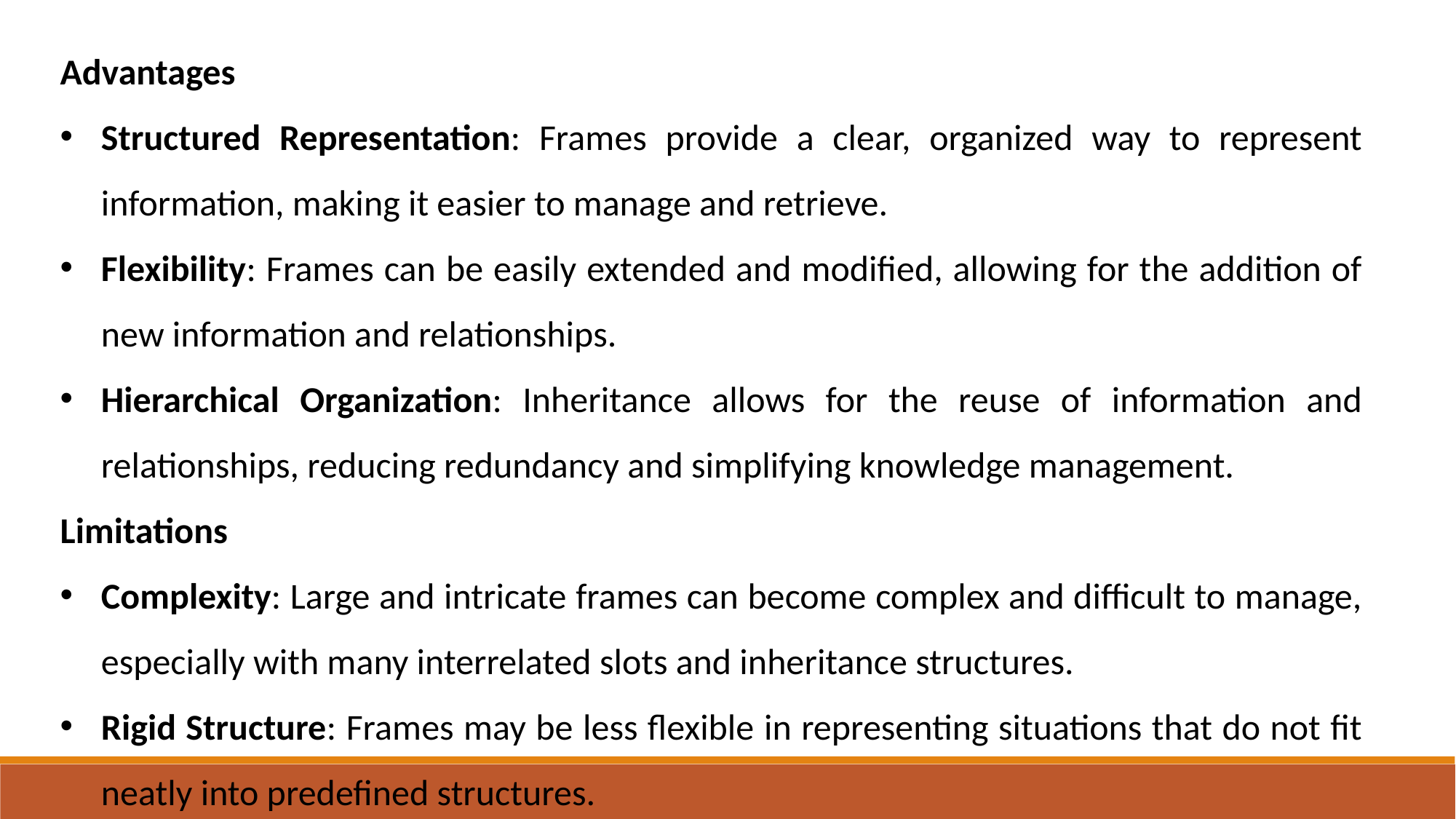

Advantages
Structured Representation: Frames provide a clear, organized way to represent information, making it easier to manage and retrieve.
Flexibility: Frames can be easily extended and modified, allowing for the addition of new information and relationships.
Hierarchical Organization: Inheritance allows for the reuse of information and relationships, reducing redundancy and simplifying knowledge management.
Limitations
Complexity: Large and intricate frames can become complex and difficult to manage, especially with many interrelated slots and inheritance structures.
Rigid Structure: Frames may be less flexible in representing situations that do not fit neatly into predefined structures.